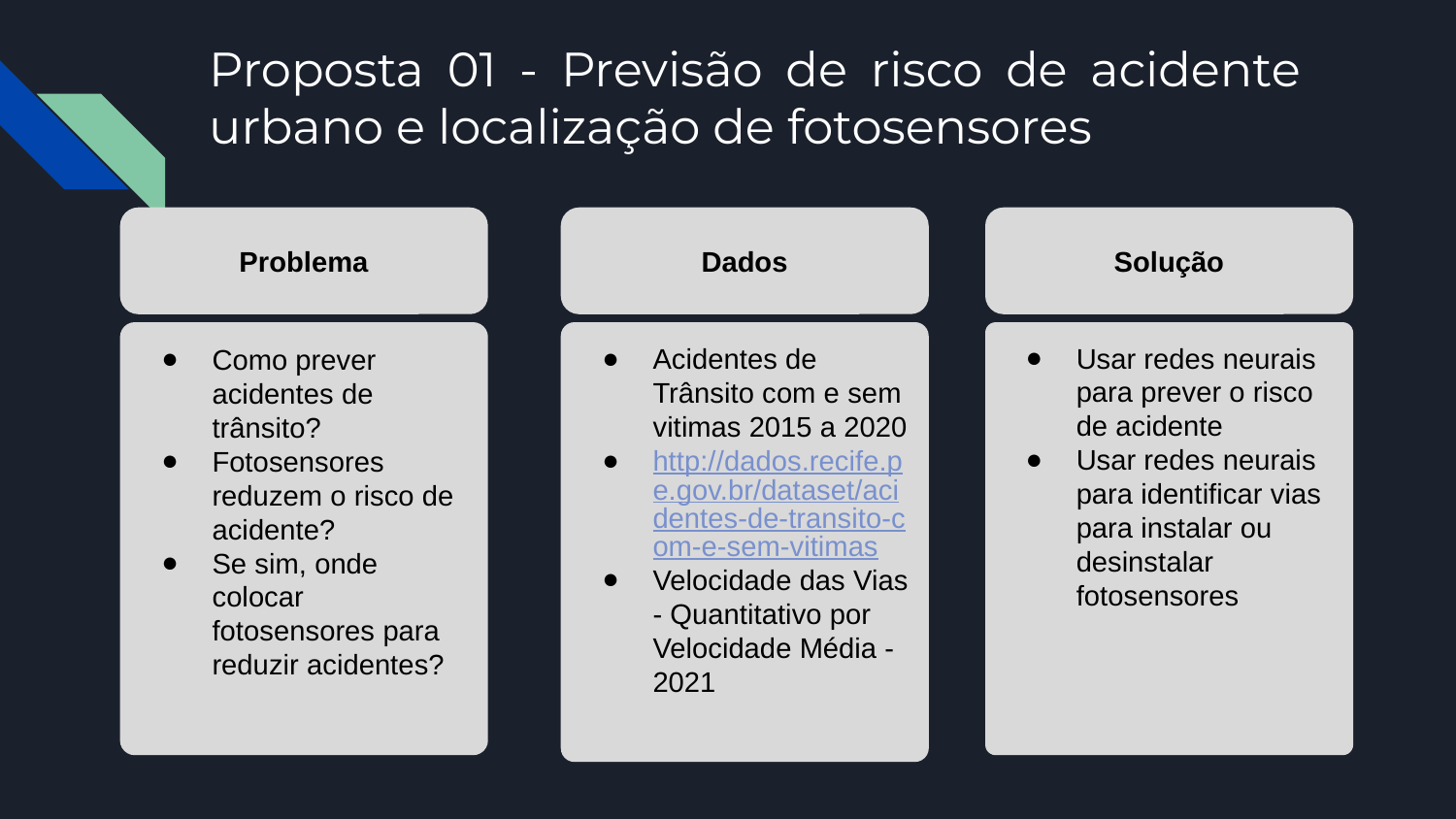

# Proposta 01 - Previsão de risco de acidente urbano e localização de fotosensores
Problema
Dados
Solução
Como prever acidentes de trânsito?
Fotosensores reduzem o risco de acidente?
Se sim, onde colocar fotosensores para reduzir acidentes?
Acidentes de Trânsito com e sem vitimas 2015 a 2020
http://dados.recife.pe.gov.br/dataset/acidentes-de-transito-com-e-sem-vitimas
Velocidade das Vias - Quantitativo por Velocidade Média - 2021
Usar redes neurais para prever o risco de acidente
Usar redes neurais para identificar vias para instalar ou desinstalar fotosensores